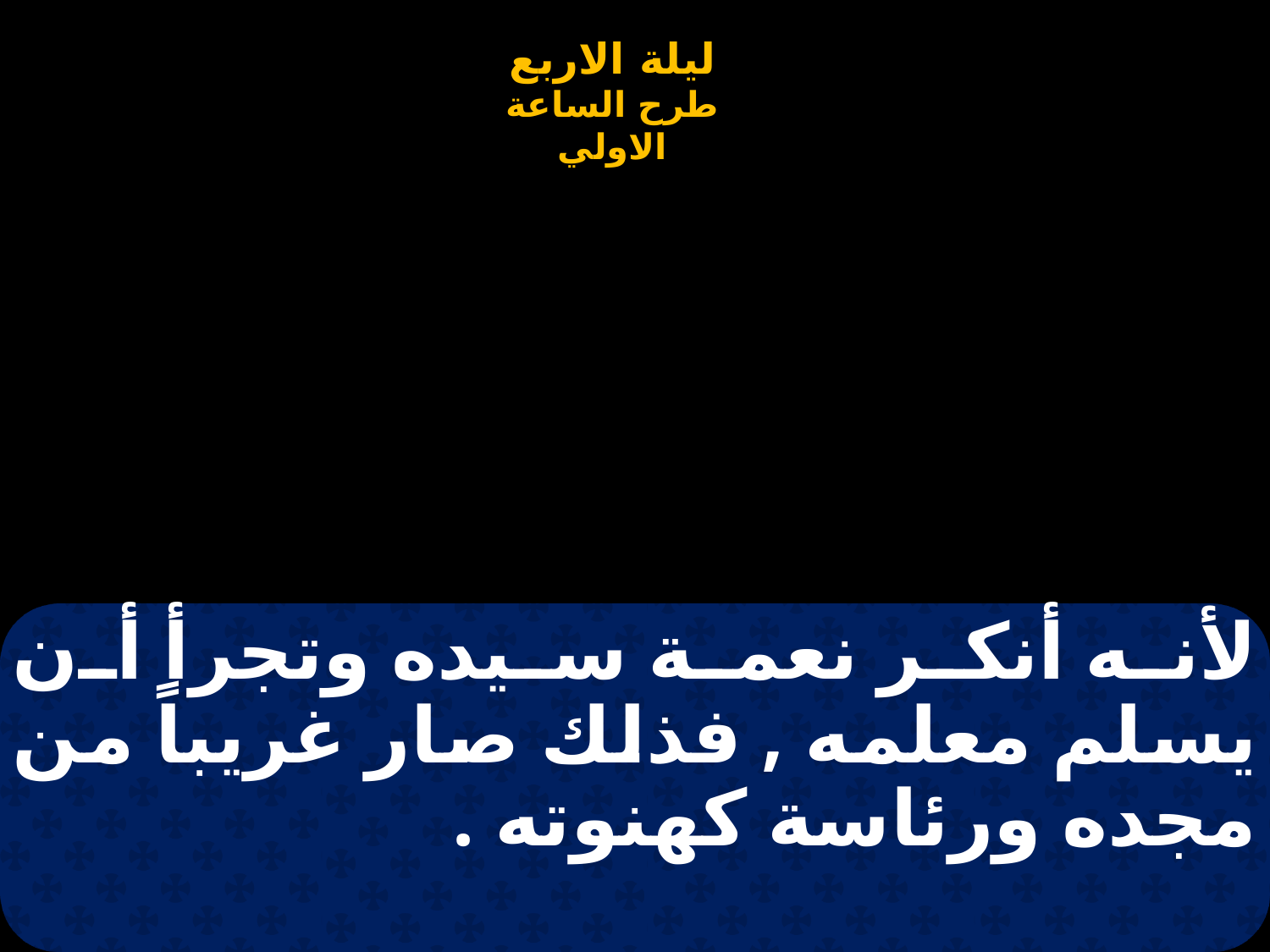

# لأنه أنكر نعمة سيده وتجرأ أن يسلم معلمه , فذلك صار غريباً من مجده ورئاسة كهنوته .